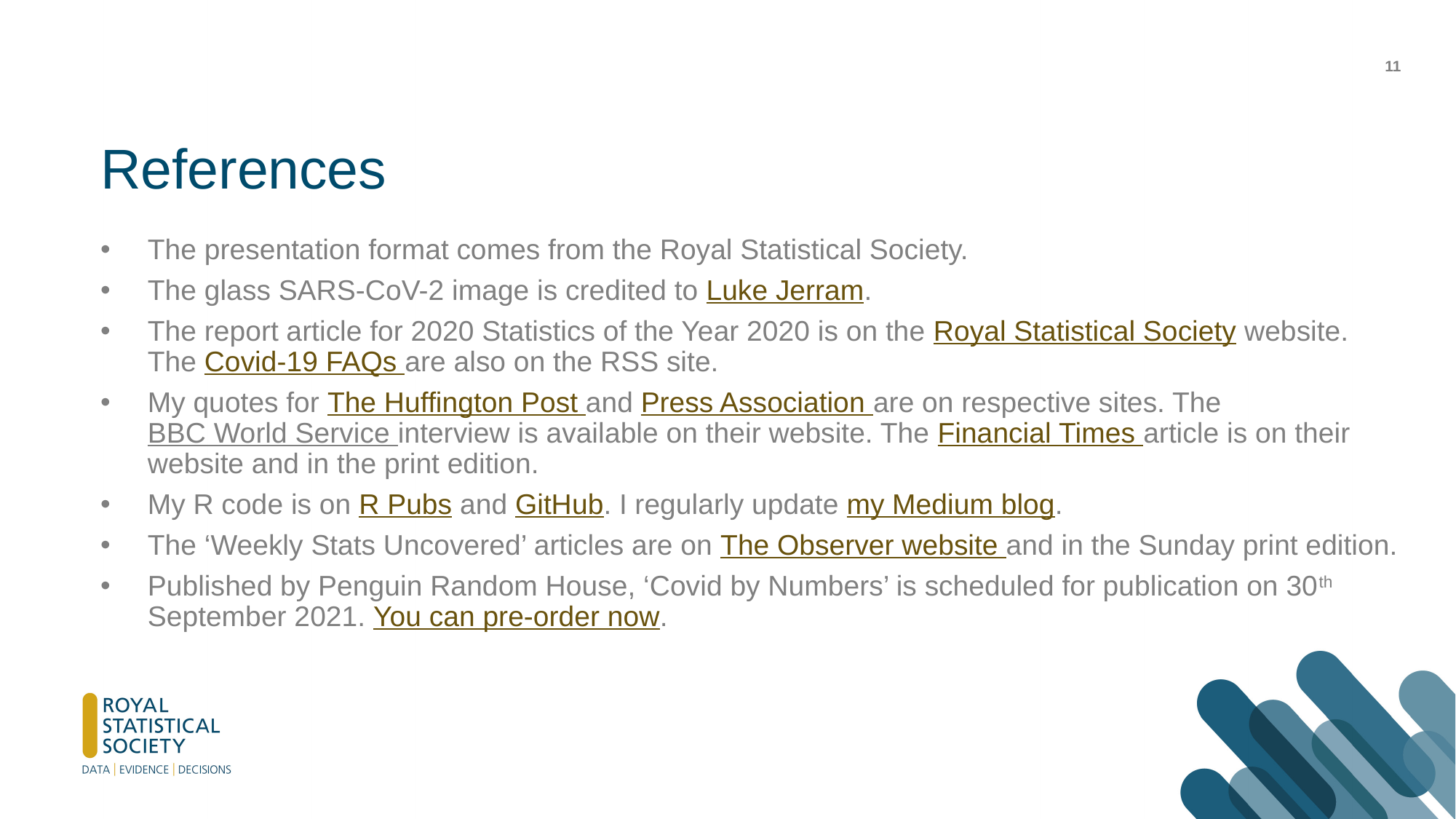

11
# References
The presentation format comes from the Royal Statistical Society.
The glass SARS-CoV-2 image is credited to Luke Jerram.
The report article for 2020 Statistics of the Year 2020 is on the Royal Statistical Society website. The Covid-19 FAQs are also on the RSS site.
My quotes for The Huffington Post and Press Association are on respective sites. The BBC World Service interview is available on their website. The Financial Times article is on their website and in the print edition.
My R code is on R Pubs and GitHub. I regularly update my Medium blog.
The ‘Weekly Stats Uncovered’ articles are on The Observer website and in the Sunday print edition.
Published by Penguin Random House, ‘Covid by Numbers’ is scheduled for publication on 30th September 2021. You can pre-order now.